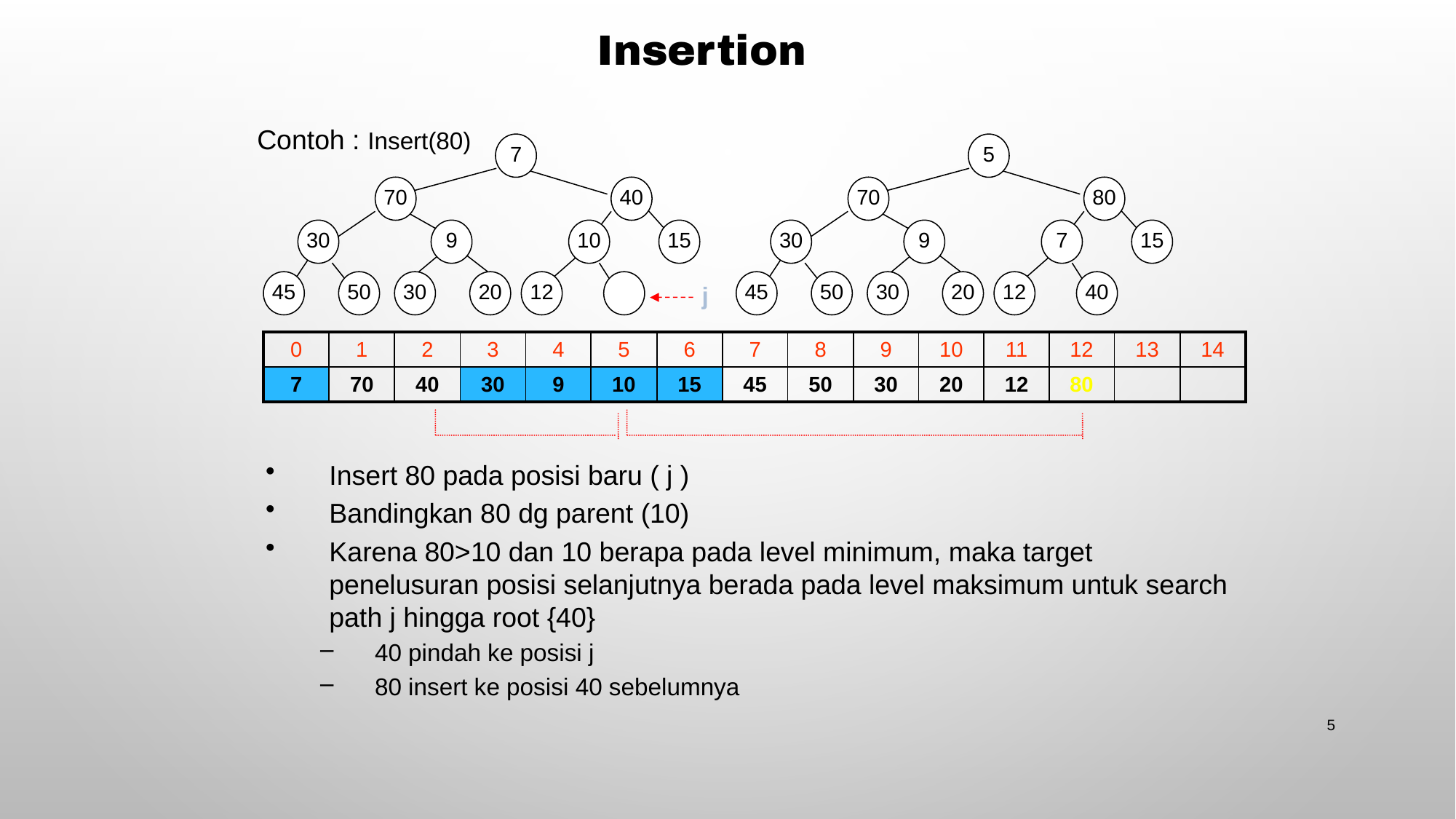

Insertion
Contoh : Insert(80)
7
5

70
40
70
80

30
9
10
15
30
9
7
15

45
50
30
20
12

45
50
30
20
12
40
j

| 0 | 1 | 2 | 3 | 4 | 5 | 6 | 7 | 8 | 9 | 10 | 11 | 12 | 13 | 14 |
| --- | --- | --- | --- | --- | --- | --- | --- | --- | --- | --- | --- | --- | --- | --- |
| 7 | 70 | 40 | 30 | 9 | 10 | 15 | 45 | 50 | 30 | 20 | 12 | 80 |  |  |

Insert 80 pada posisi baru ( j )
Bandingkan 80 dg parent (10)
Karena 80>10 dan 10 berapa pada level minimum, maka target penelusuran posisi selanjutnya berada pada level maksimum untuk search path j hingga root {40}
40 pindah ke posisi j
80 insert ke posisi 40 sebelumnya
5